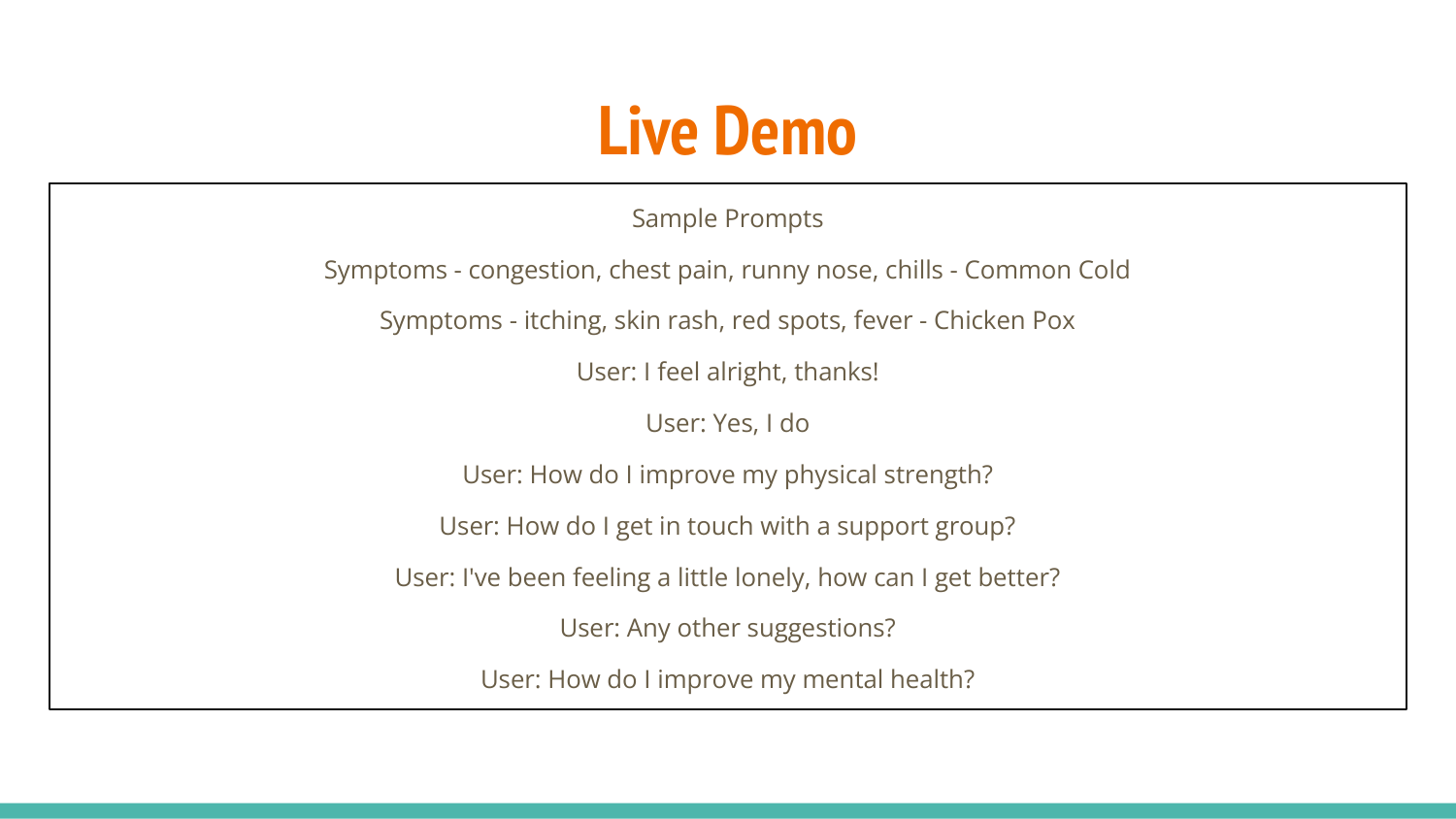

# Live Demo
Sample Prompts
Symptoms - congestion, chest pain, runny nose, chills - Common Cold
Symptoms - itching, skin rash, red spots, fever - Chicken Pox
User: I feel alright, thanks!
User: Yes, I do
User: How do I improve my physical strength?
User: How do I get in touch with a support group?
User: I've been feeling a little lonely, how can I get better?
User: Any other suggestions?
User: How do I improve my mental health?